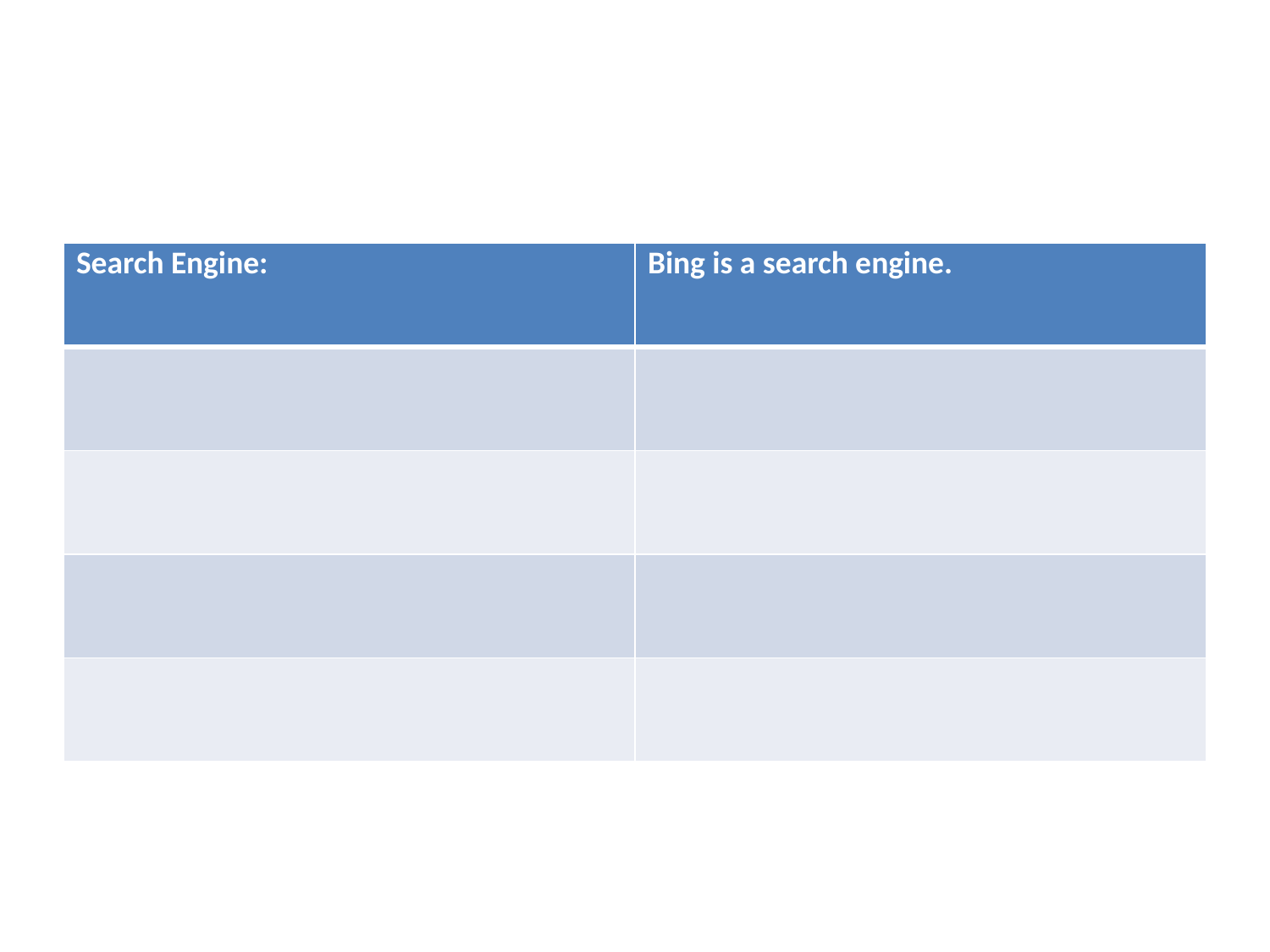

| Search Engine: | Bing is a search engine. |
| --- | --- |
|  |  |
|  |  |
|  |  |
|  |  |
#